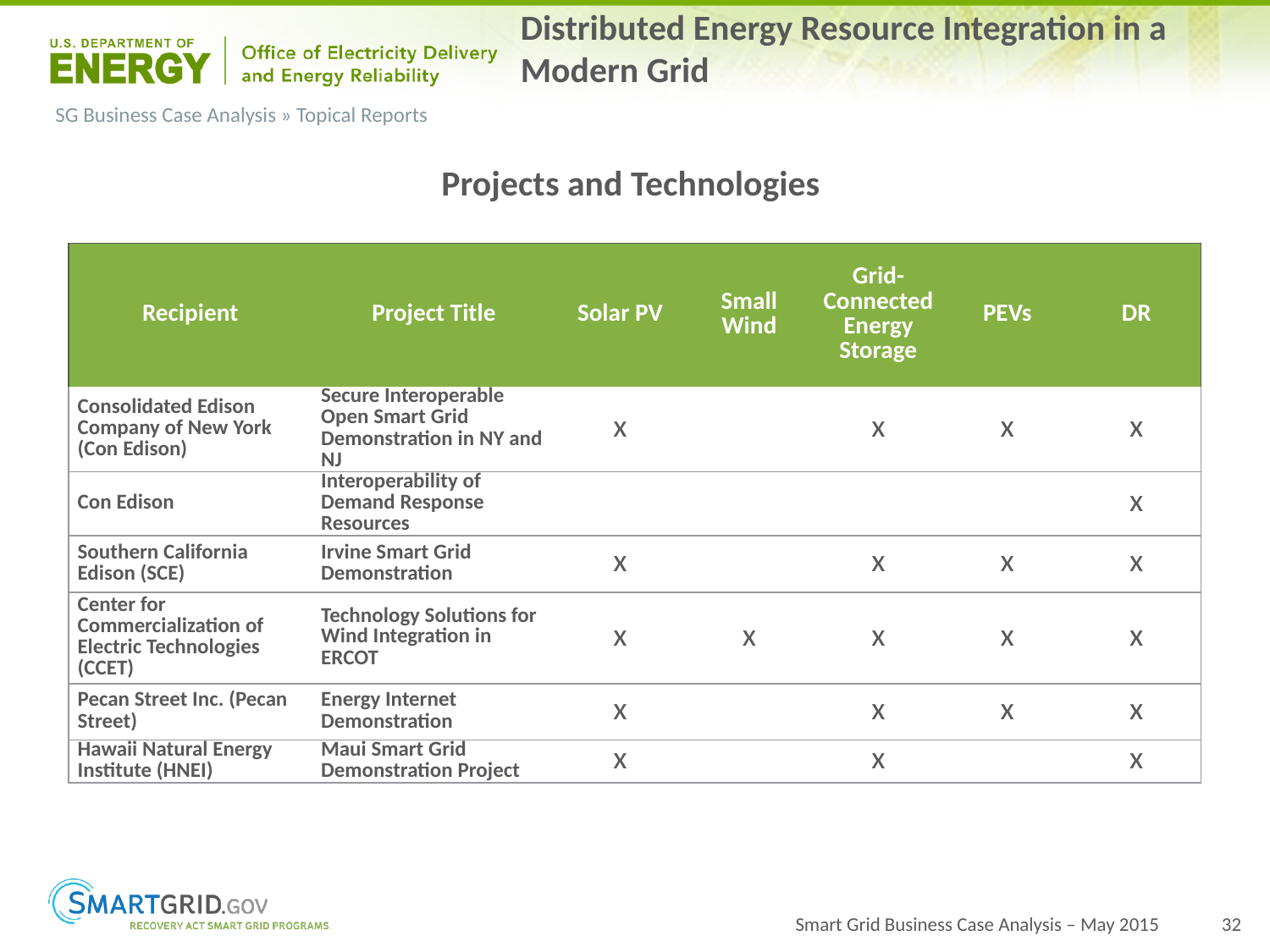

Distributed Energy Resource Integration in a Modern Grid
SG Business Case Analysis » Topical Reports
Projects and Technologies
| Recipient | Project Title | Solar PV | Small Wind | Grid-Connected Energy Storage | PEVs | DR |
| --- | --- | --- | --- | --- | --- | --- |
| Consolidated Edison Company of New York (Con Edison) | Secure Interoperable Open Smart Grid Demonstration in NY and NJ | x |  | x | x | x |
| Con Edison | Interoperability of Demand Response Resources |  |  |  |  | x |
| Southern California Edison (SCE) | Irvine Smart Grid Demonstration | x |  | x | x | x |
| Center for Commercialization of Electric Technologies (CCET) | Technology Solutions for Wind Integration in ERCOT | x | x | x | x | x |
| Pecan Street Inc. (Pecan Street) | Energy Internet Demonstration | x |  | x | x | x |
| Hawaii Natural Energy Institute (HNEI) | Maui Smart Grid Demonstration Project | x |  | x |  | x |
Smart Grid Business Case Analysis – May 2015